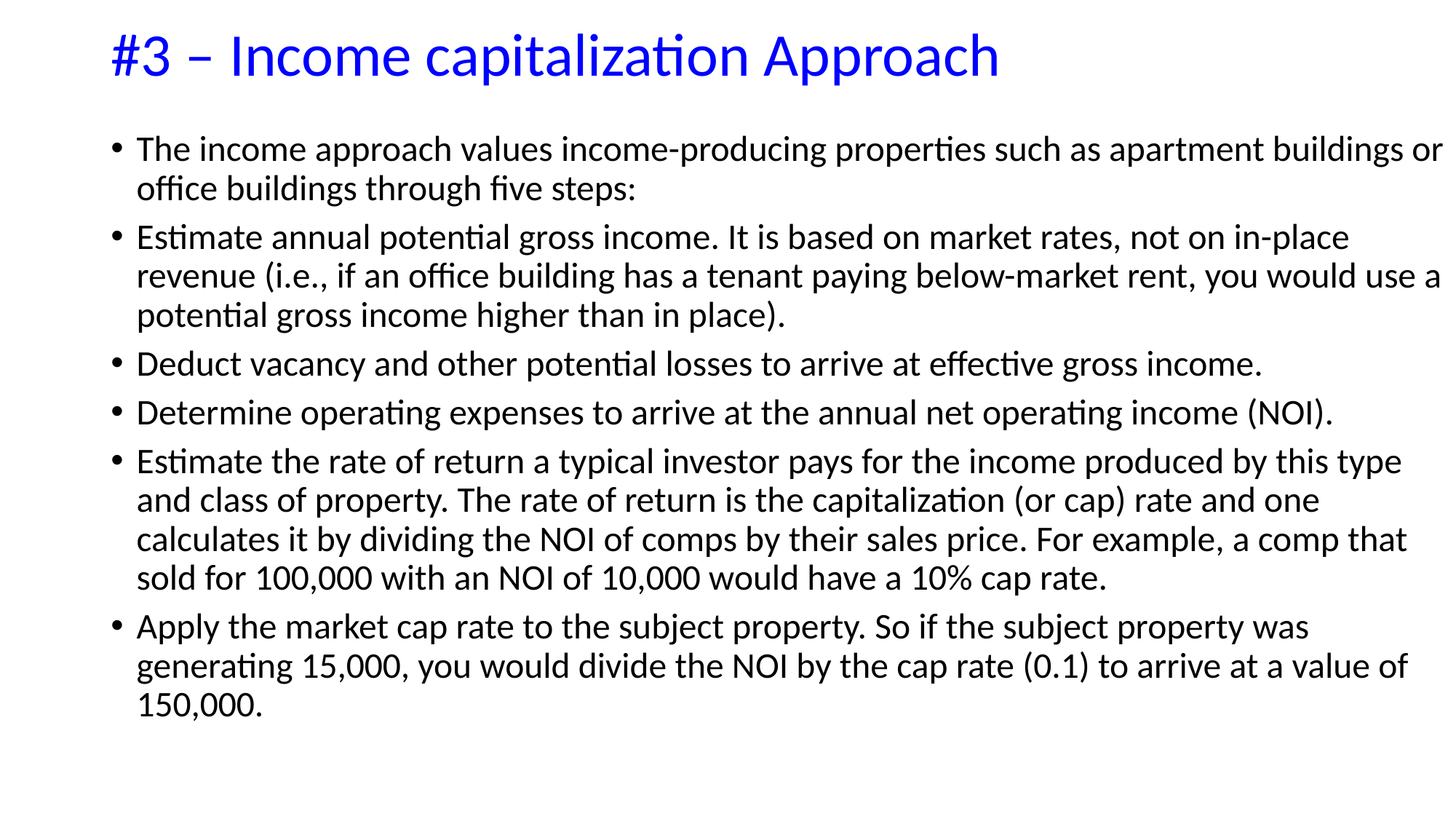

# #3 – Income capitalization Approach
The income approach values income-producing properties such as apartment buildings or office buildings through five steps:
Estimate annual potential gross income. It is based on market rates, not on in-place revenue (i.e., if an office building has a tenant paying below-market rent, you would use a potential gross income higher than in place).
Deduct vacancy and other potential losses to arrive at effective gross income.
Determine operating expenses to arrive at the annual net operating income (NOI).
Estimate the rate of return a typical investor pays for the income produced by this type and class of property. The rate of return is the capitalization (or cap) rate and one calculates it by dividing the NOI of comps by their sales price. For example, a comp that sold for 100,000 with an NOI of 10,000 would have a 10% cap rate.
Apply the market cap rate to the subject property. So if the subject property was generating 15,000, you would divide the NOI by the cap rate (0.1) to arrive at a value of 150,000.